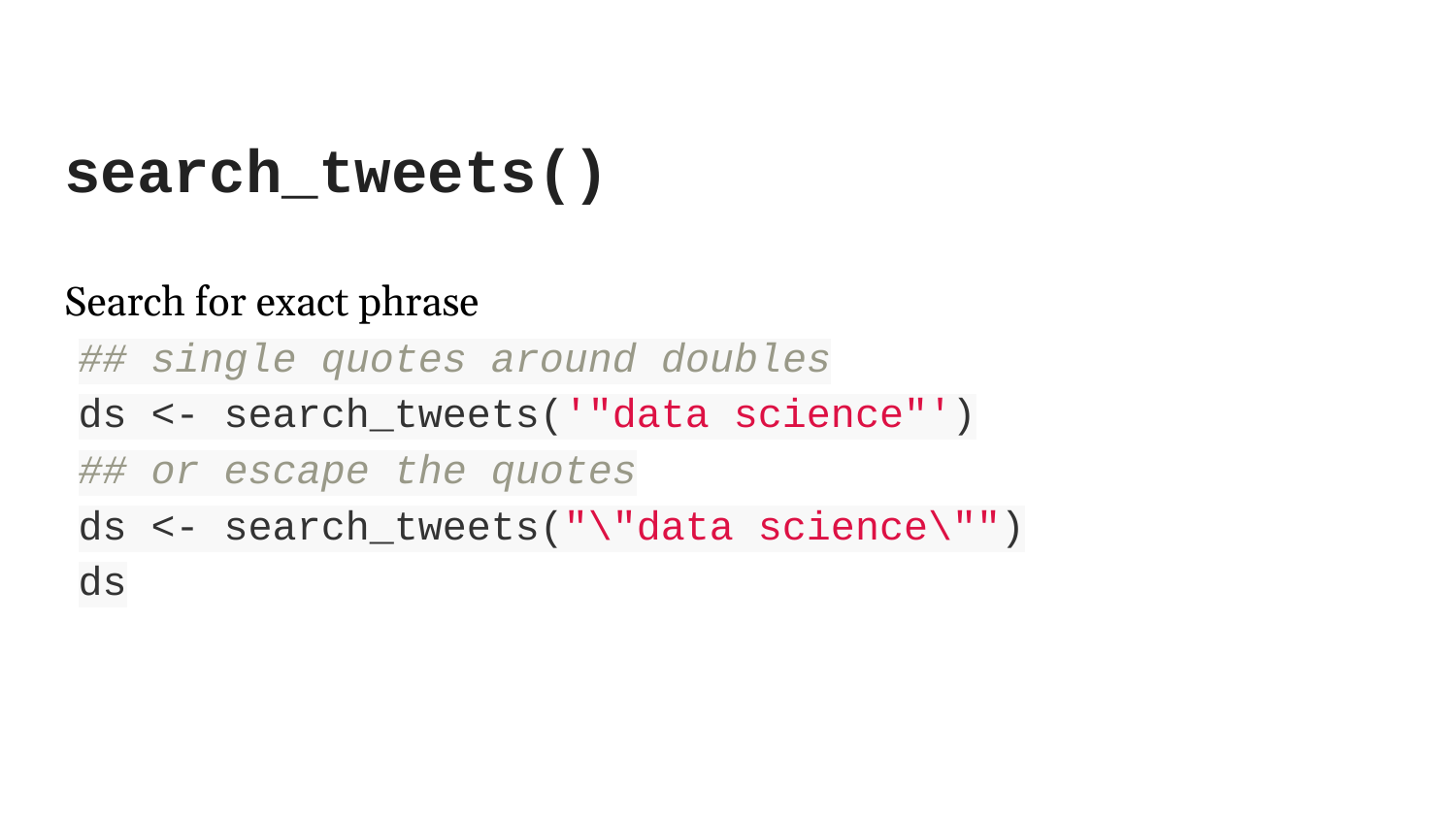

search_tweets()

Search for exact phrase
## single quotes around doubles
ds <- search_tweets('"data science"')
## or escape the quotes
ds <- search_tweets("\"data science\"")
ds